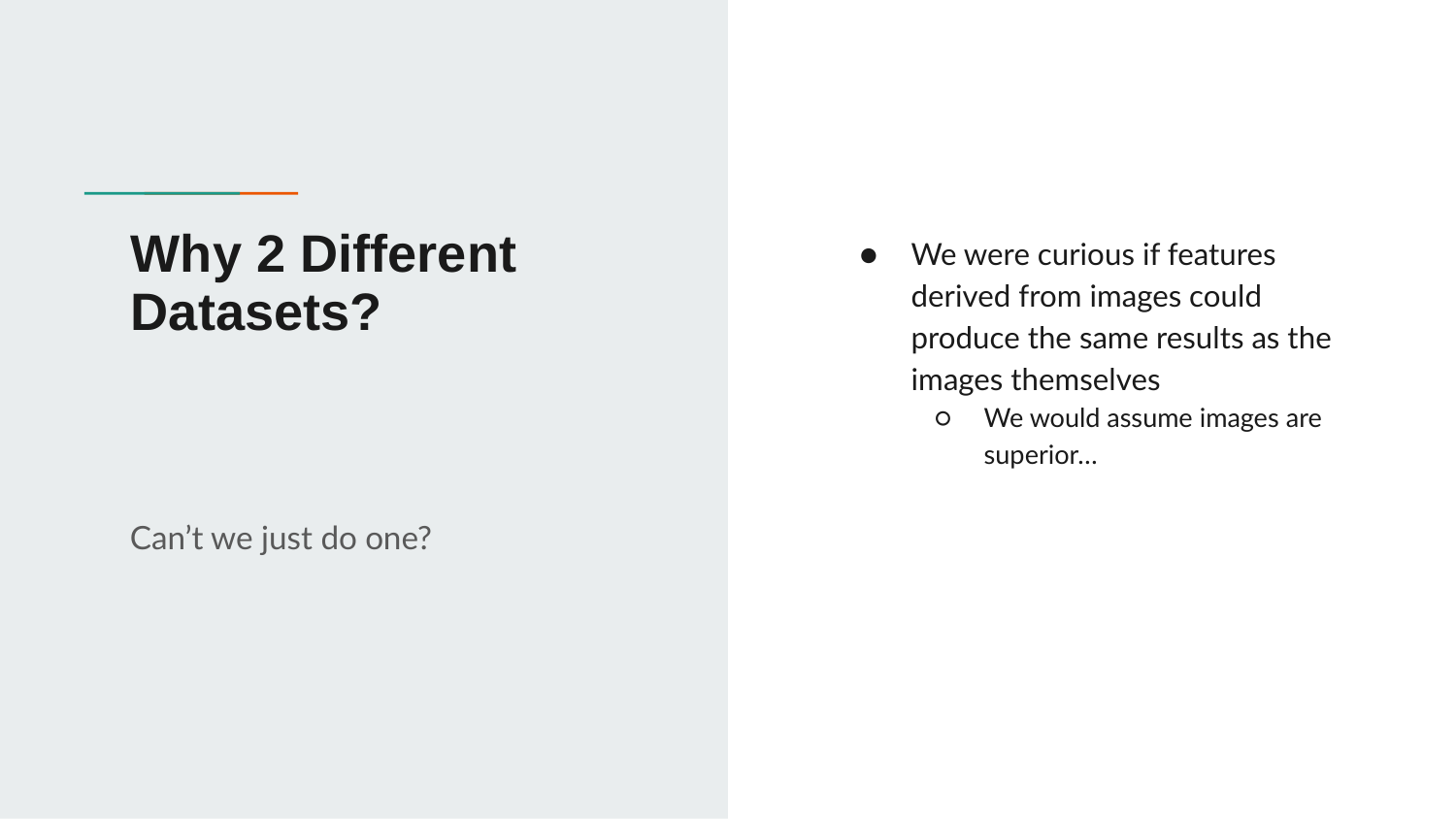

# Why 2 Different Datasets?
We were curious if features derived from images could produce the same results as the images themselves
We would assume images are superior…
Can’t we just do one?